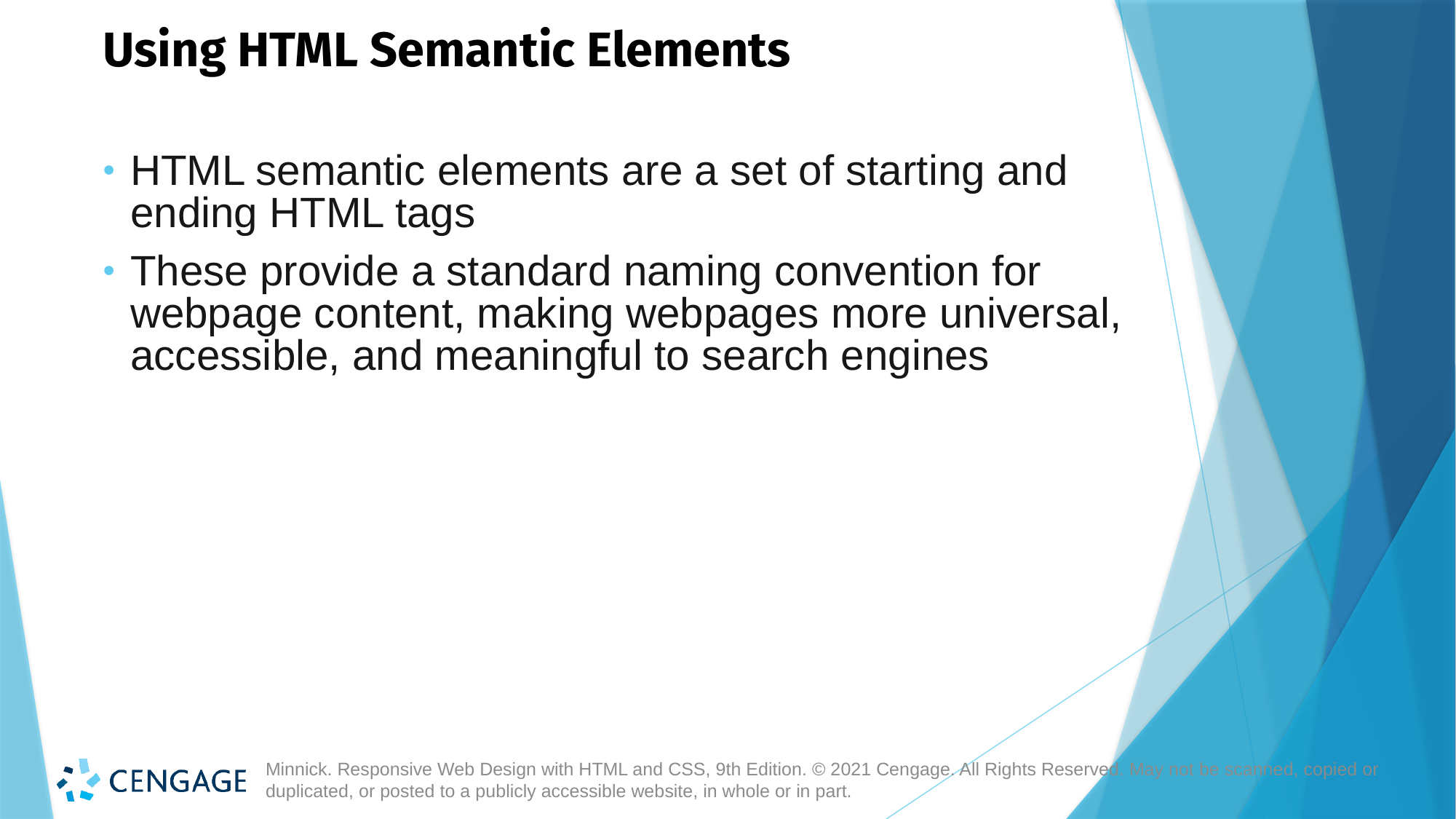

# Using HTML Semantic Elements
HTML semantic elements are a set of starting and ending HTML tags
These provide a standard naming convention for webpage content, making webpages more universal, accessible, and meaningful to search engines
Minnick. Responsive Web Design with HTML and CSS, 9th Edition. © 2021 Cengage. All Rights Reserved. May not be scanned, copied or duplicated, or posted to a publicly accessible website, in whole or in part.